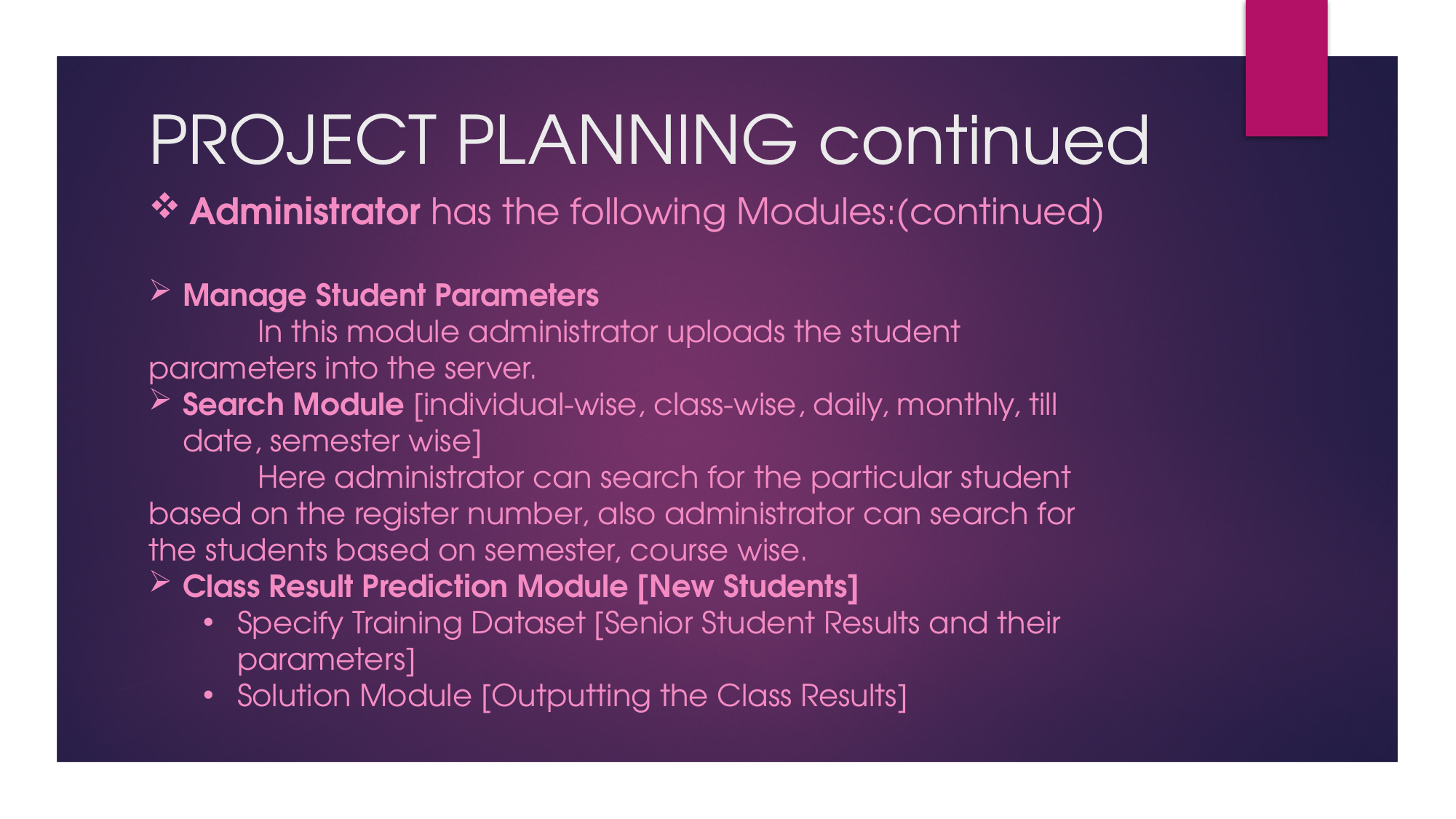

PROJECT PLANNING continued
Administrator has the following Modules:(continued)

Manage Student Parameters
	In this module administrator uploads the student parameters into the server.
Search Module [individual-wise, class-wise, daily, monthly, till date, semester wise]
	Here administrator can search for the particular student based on the register number, also administrator can search for the students based on semester, course wise.
Class Result Prediction Module [New Students]
Specify Training Dataset [Senior Student Results and their parameters]
Solution Module [Outputting the Class Results]